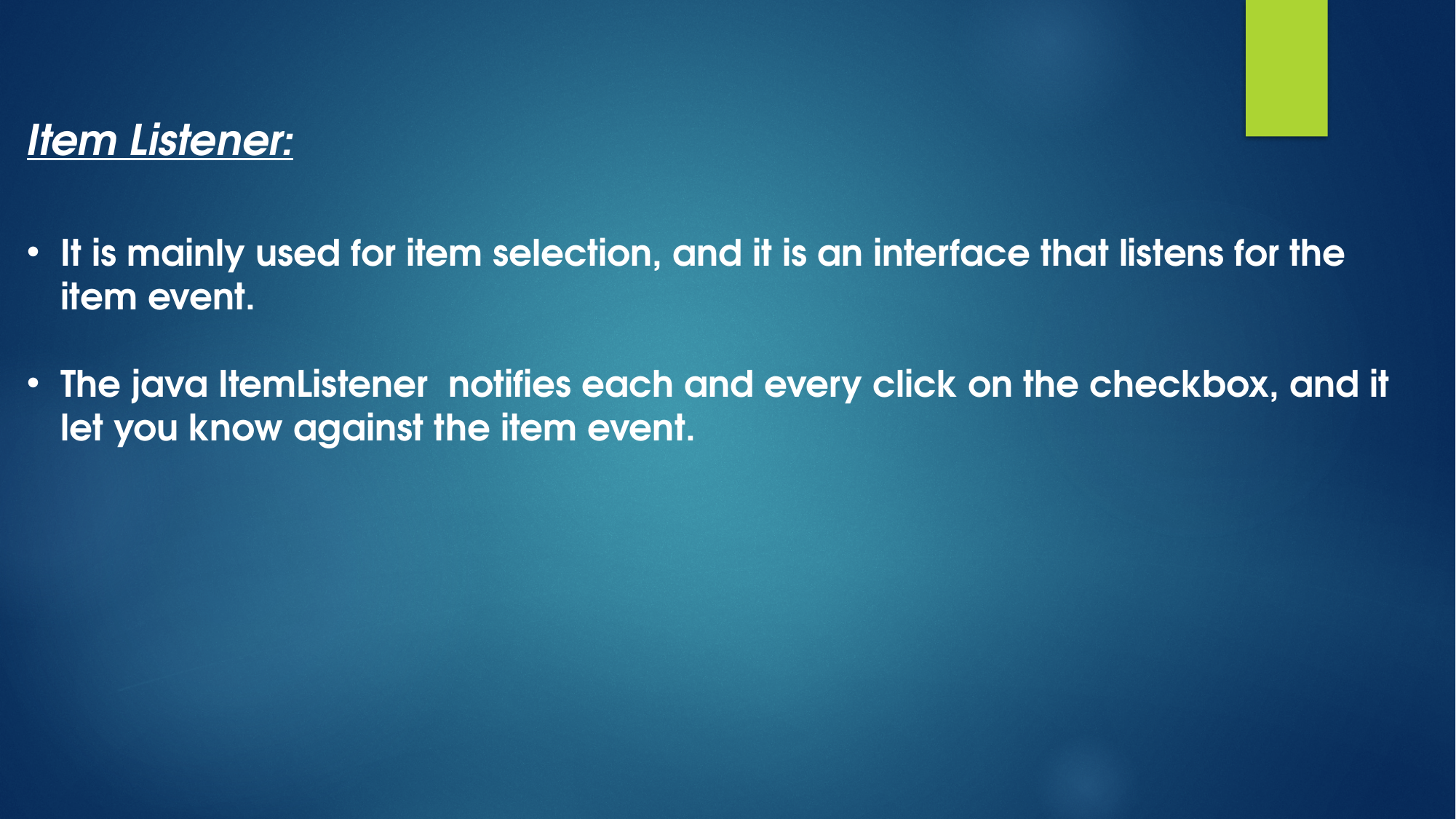

Item Listener:

It is mainly used for item selection, and it is an interface that listens for the item event.

The java ItemListener  notifies each and every click on the checkbox, and it let you know against the item event.